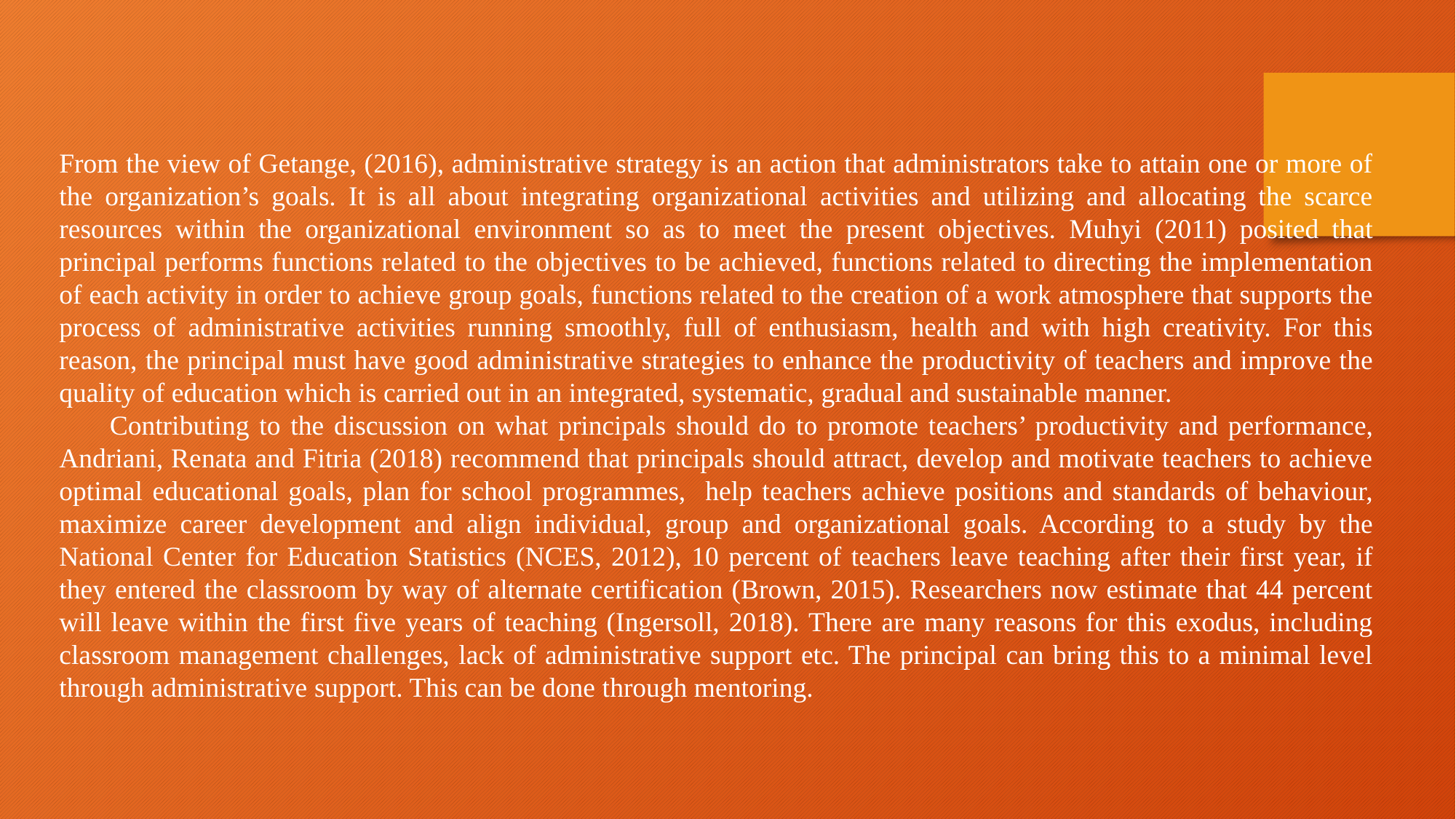

From the view of Getange, (2016), administrative strategy is an action that administrators take to attain one or more of the organization’s goals. It is all about integrating organizational activities and utilizing and allocating the scarce resources within the organizational environment so as to meet the present objectives. Muhyi (2011) posited that principal performs functions related to the objectives to be achieved, functions related to directing the implementation of each activity in order to achieve group goals, functions related to the creation of a work atmosphere that supports the process of administrative activities running smoothly, full of enthusiasm, health and with high creativity. For this reason, the principal must have good administrative strategies to enhance the productivity of teachers and improve the quality of education which is carried out in an integrated, systematic, gradual and sustainable manner.
     Contributing to the discussion on what principals should do to promote teachers’ productivity and performance, Andriani, Renata and Fitria (2018) recommend that principals should attract, develop and motivate teachers to achieve optimal educational goals, plan for school programmes,  help teachers achieve positions and standards of behaviour, maximize career development and align individual, group and organizational goals. According to a study by the National Center for Education Statistics (NCES, 2012), 10 percent of teachers leave teaching after their first year, if they entered the classroom by way of alternate certification (Brown, 2015). Researchers now estimate that 44 percent will leave within the first five years of teaching (Ingersoll, 2018). There are many reasons for this exodus, including classroom management challenges, lack of administrative support etc. The principal can bring this to a minimal level through administrative support. This can be done through mentoring.